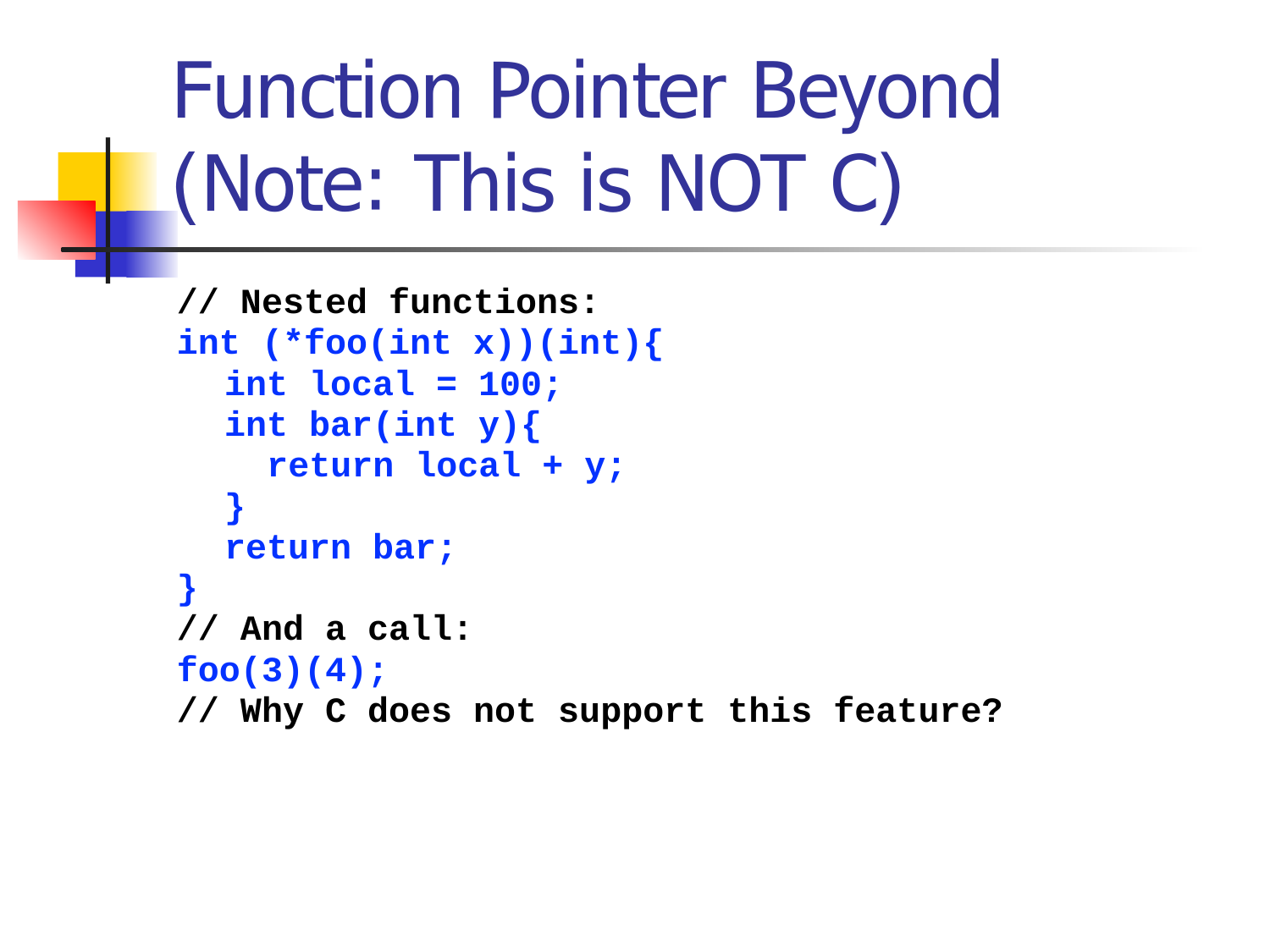

# Function Pointer Beyond (Note: This is NOT C)
// Nested functions:
int (*foo(int x))(int){
	int local = 100;
	int bar(int y){
	  return local + y;
	}
	return bar;
}
// And a call:
foo(3)(4);
// Why C does not support this feature?